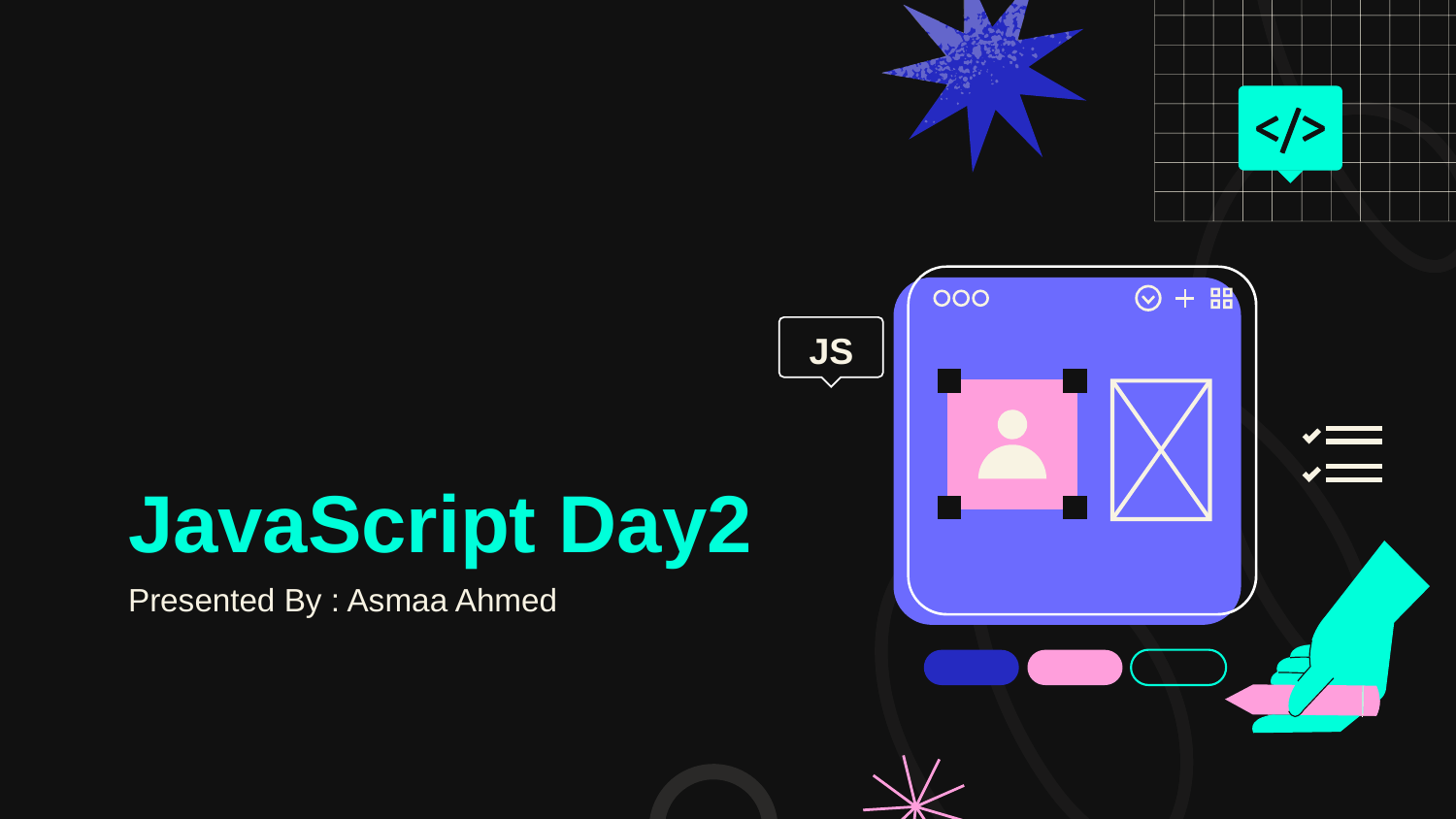

# JavaScript Day2

JS

Presented By : Asmaa Ahmed